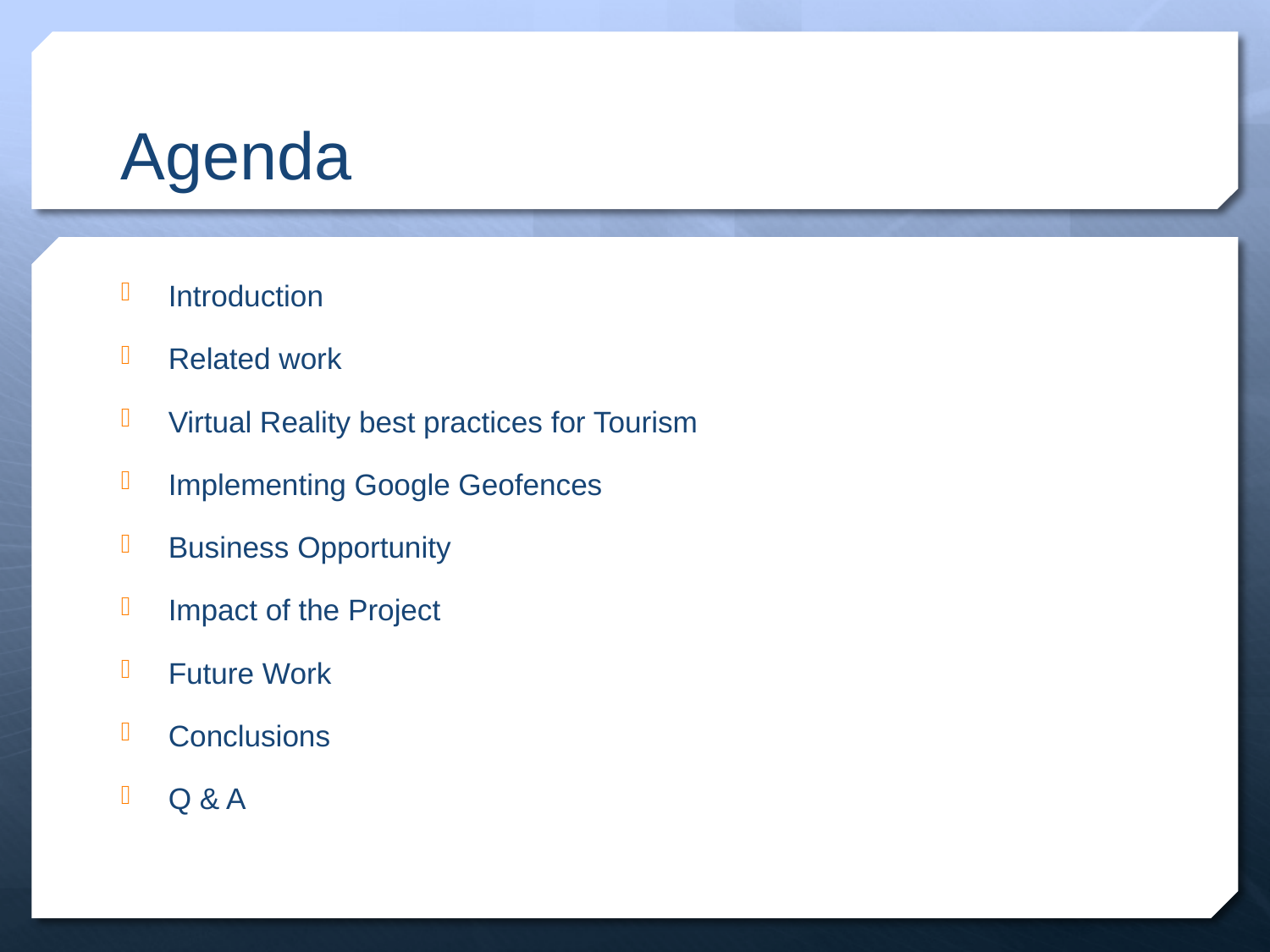

# Agenda
Introduction
Related work
Virtual Reality best practices for Tourism
Implementing Google Geofences
Business Opportunity
Impact of the Project
Future Work
Conclusions
Q & A